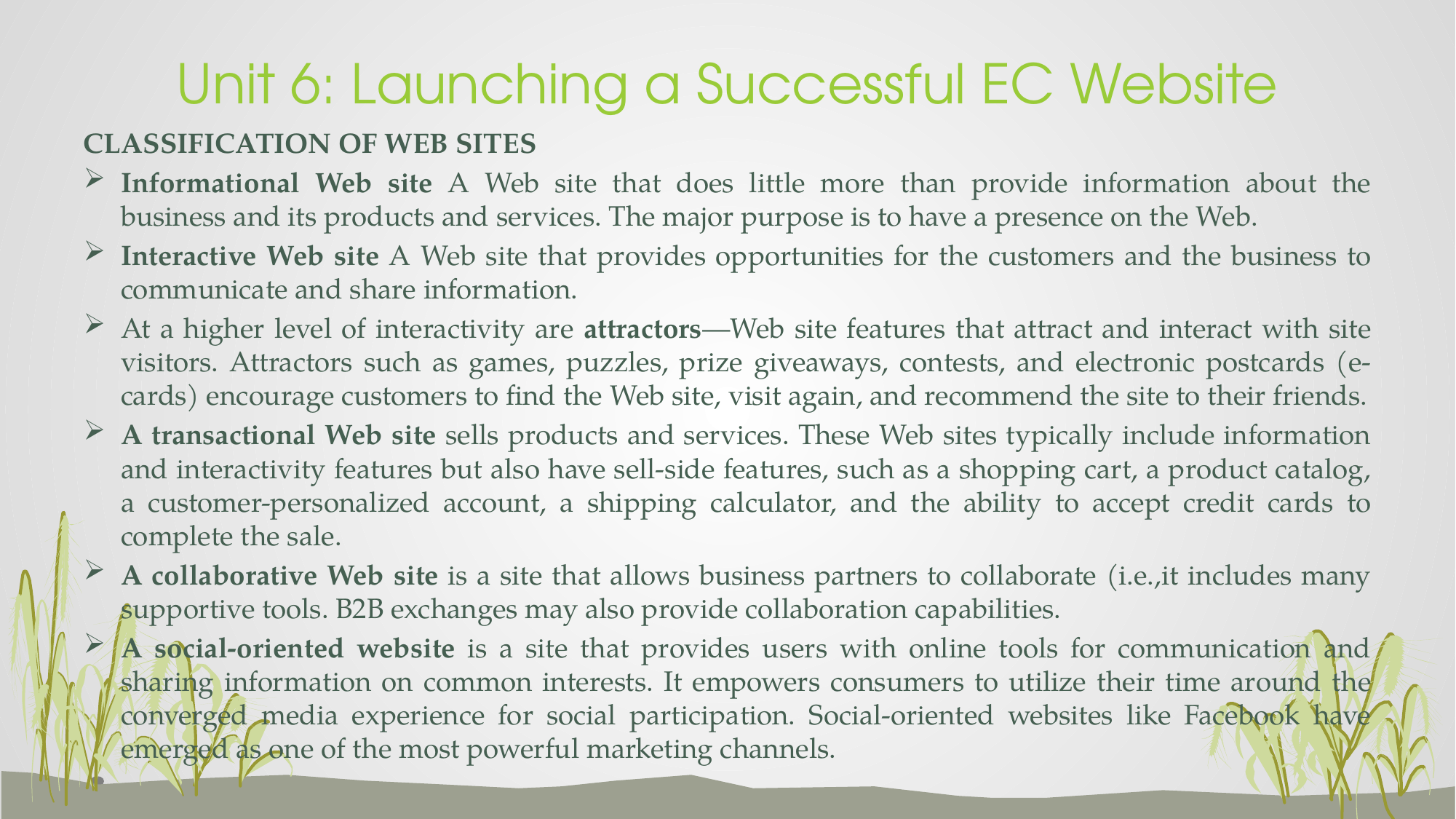

# Unit 6: Launching a Successful EC Website
CLASSIFICATION OF WEB SITES
Informational Web site A Web site that does little more than provide information about the business and its products and services. The major purpose is to have a presence on the Web.
Interactive Web site A Web site that provides opportunities for the customers and the business to communicate and share information.
At a higher level of interactivity are attractors—Web site features that attract and interact with site visitors. Attractors such as games, puzzles, prize giveaways, contests, and electronic postcards (e-cards) encourage customers to find the Web site, visit again, and recommend the site to their friends.
A transactional Web site sells products and services. These Web sites typically include information and interactivity features but also have sell-side features, such as a shopping cart, a product catalog, a customer-personalized account, a shipping calculator, and the ability to accept credit cards to complete the sale.
A collaborative Web site is a site that allows business partners to collaborate (i.e.,it includes many supportive tools. B2B exchanges may also provide collaboration capabilities.
A social-oriented website is a site that provides users with online tools for communication and sharing information on common interests. It empowers consumers to utilize their time around the converged media experience for social participation. Social-oriented websites like Facebook have emerged as one of the most powerful marketing channels.